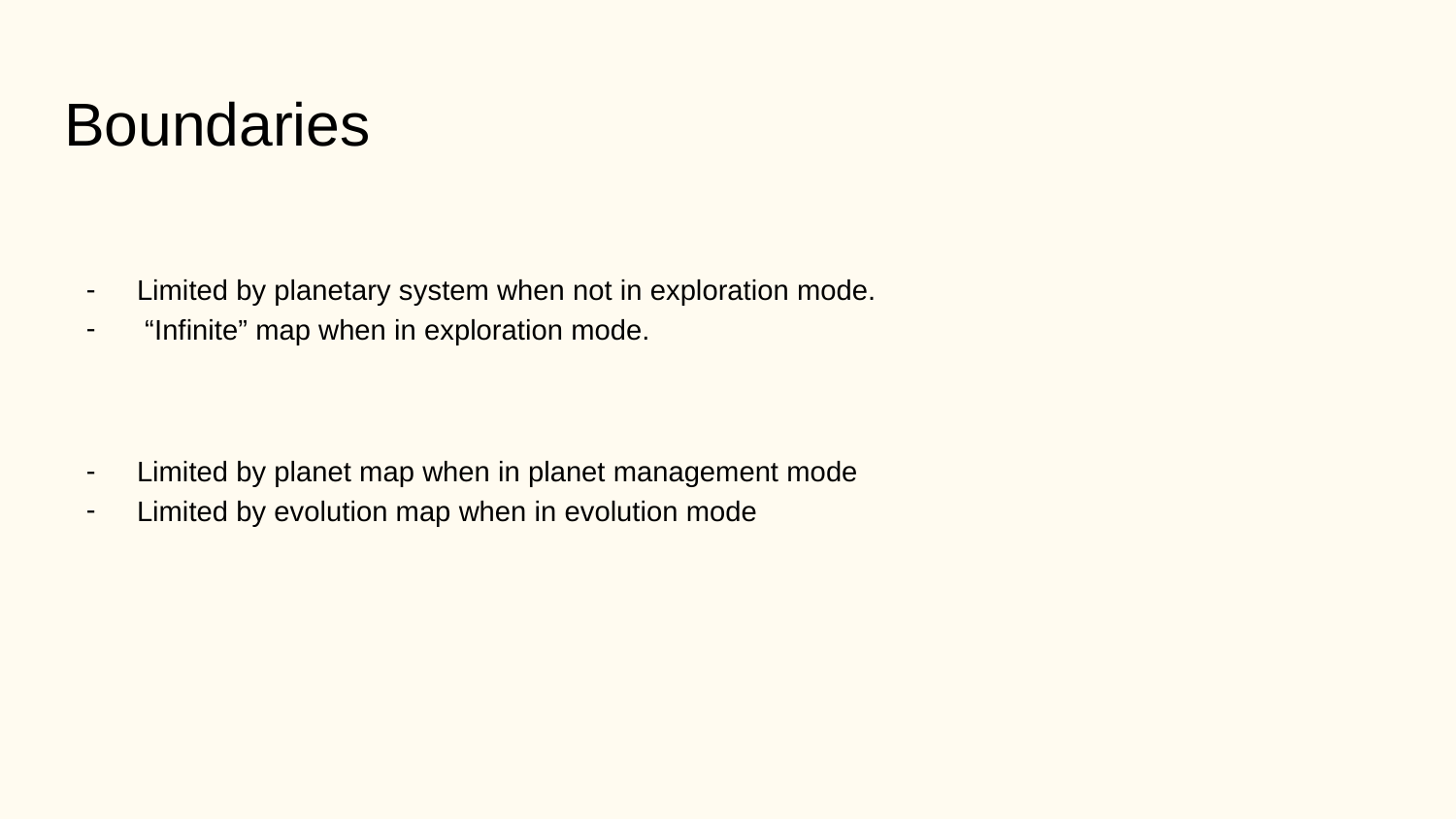

# Boundaries

Limited by planetary system when not in exploration mode.
 “Infinite” map when in exploration mode.

Limited by planet map when in planet management mode
Limited by evolution map when in evolution mode